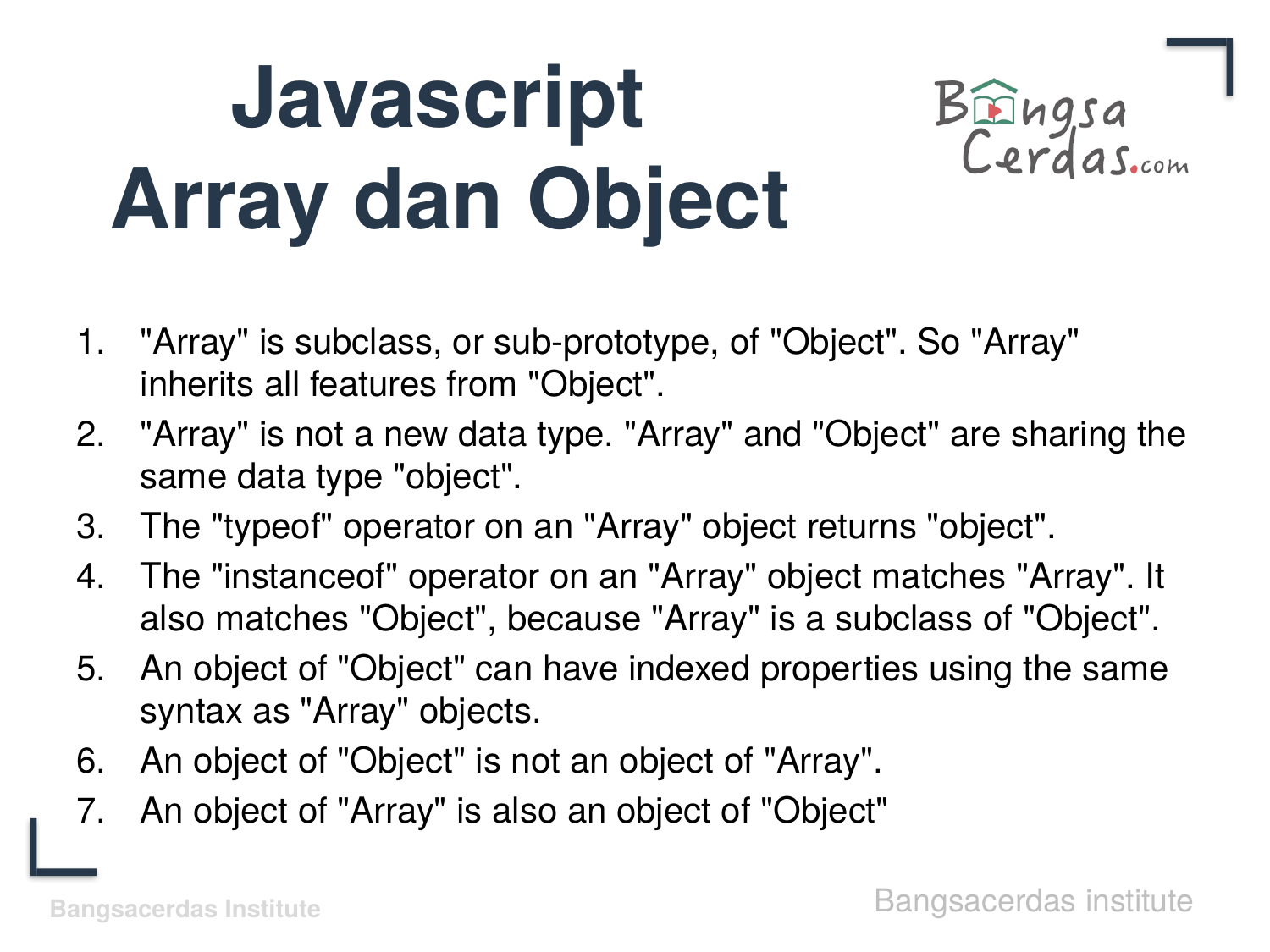

# Javascript Array dan Object
"Array" is subclass, or sub-prototype, of "Object". So "Array" inherits all features from "Object".
"Array" is not a new data type. "Array" and "Object" are sharing the same data type "object".
The "typeof" operator on an "Array" object returns "object".
The "instanceof" operator on an "Array" object matches "Array". It also matches "Object", because "Array" is a subclass of "Object".
An object of "Object" can have indexed properties using the same syntax as "Array" objects.
An object of "Object" is not an object of "Array".
An object of "Array" is also an object of "Object"